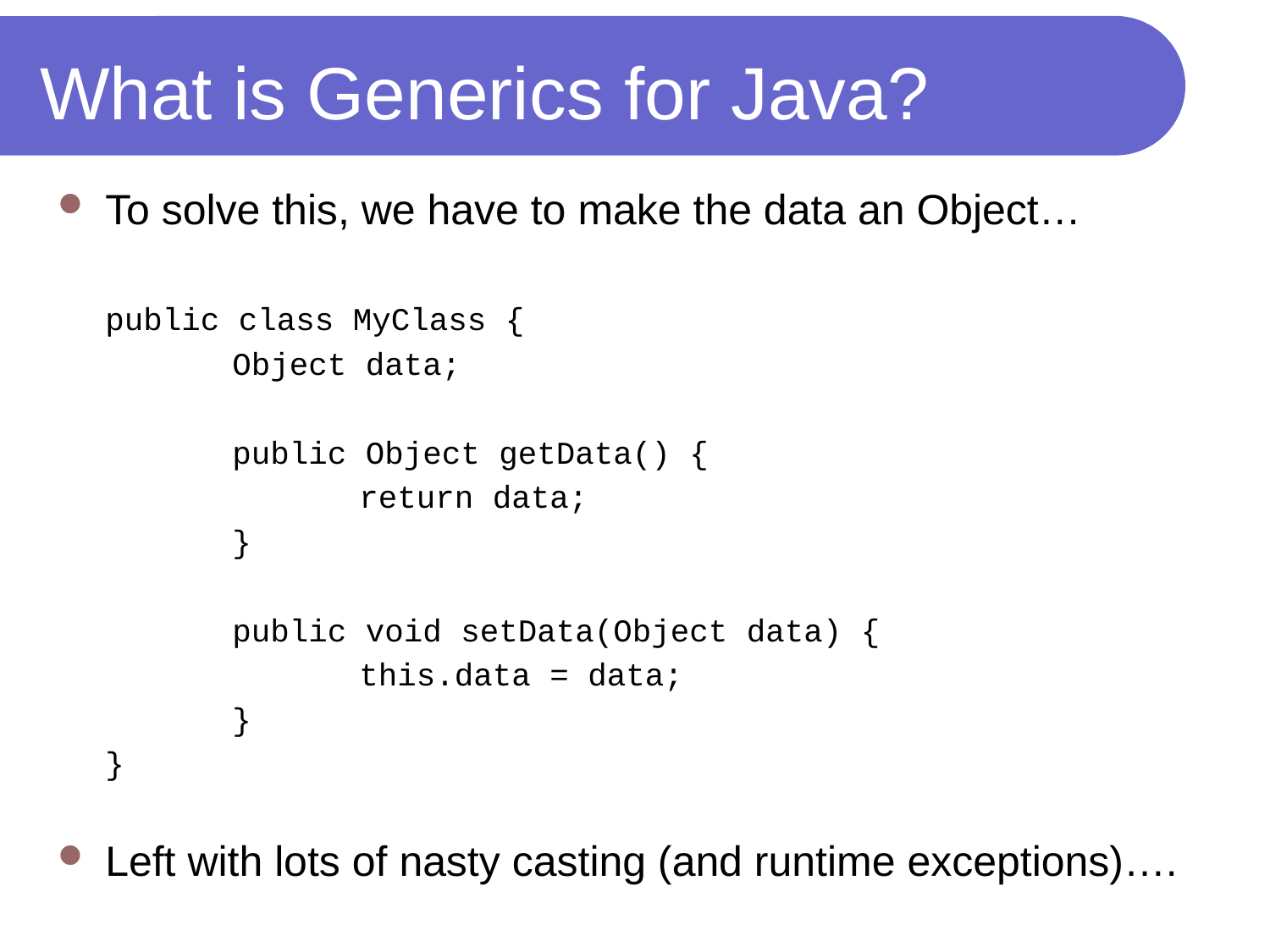

# What is Generics for Java?
To solve this, we have to make the data an Object…

	public class MyClass {
		Object data;

		public Object getData() {
			return data;
		}

		public void setData(Object data) {
			this.data = data;
		}
	}

Left with lots of nasty casting (and runtime exceptions)….